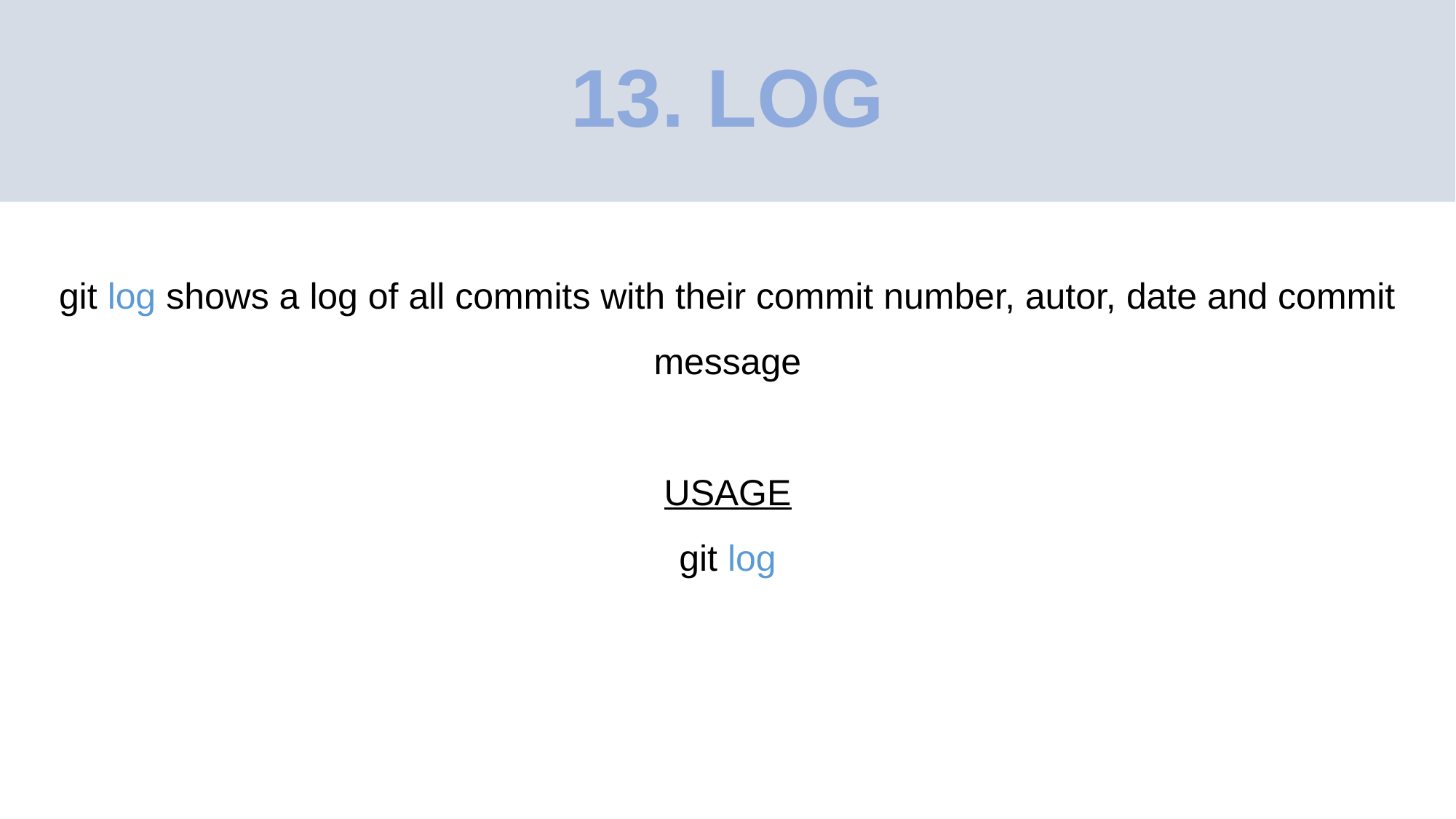

# 13. LOG

git log shows a log of all commits with their commit number, autor, date and commit message

USAGE
git log